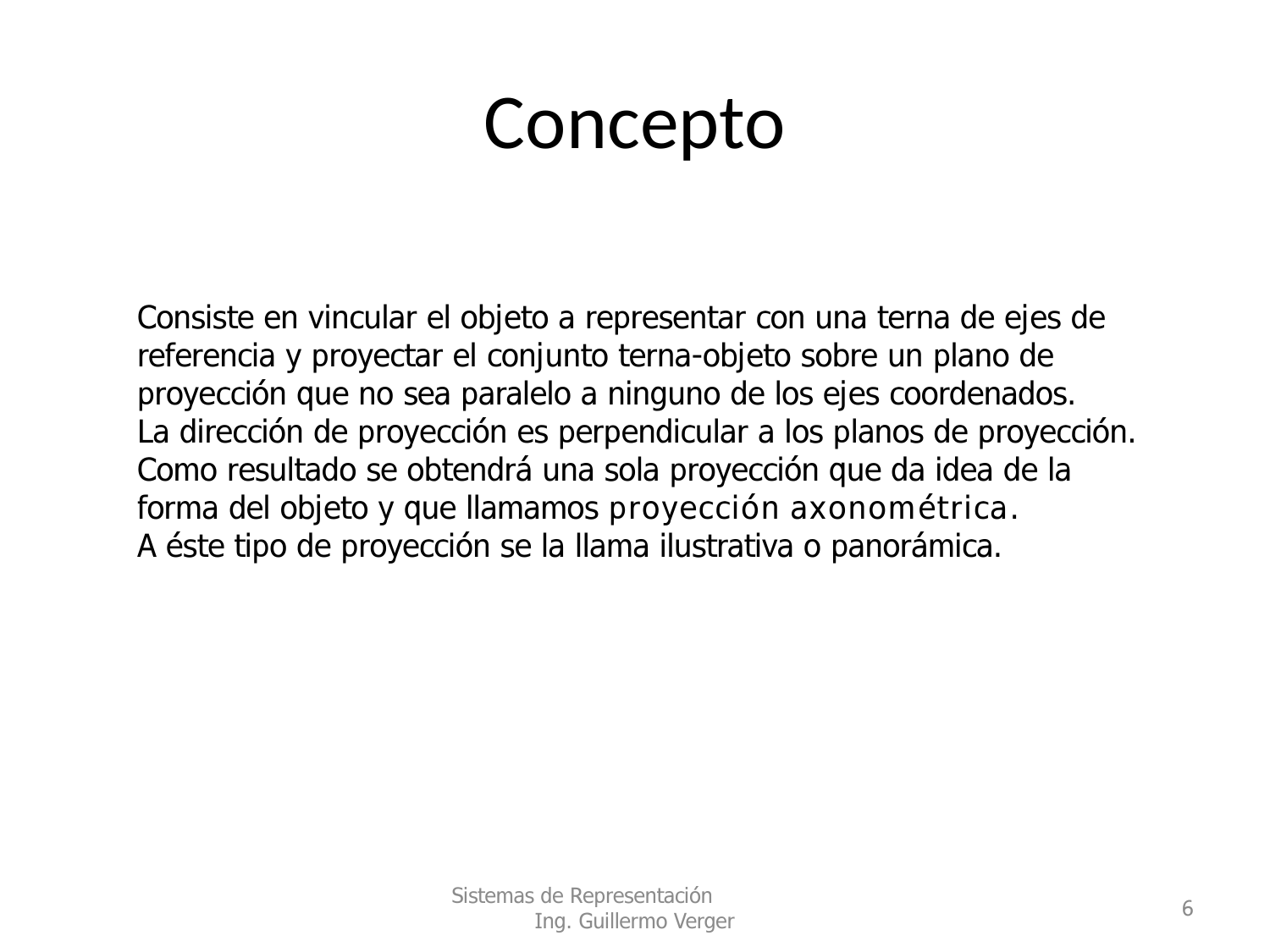

# Concepto
Consiste en vincular el objeto a representar con una terna de ejes de referencia y proyectar el conjunto terna-objeto sobre un plano de proyección que no sea paralelo a ninguno de los ejes coordenados.
La dirección de proyección es perpendicular a los planos de proyección. Como resultado se obtendrá una sola proyección que da idea de la forma del objeto y que llamamos proyección axonométrica.
A éste tipo de proyección se la llama ilustrativa o panorámica.
Sistemas de Representación                 Ing. Guillermo Verger
6